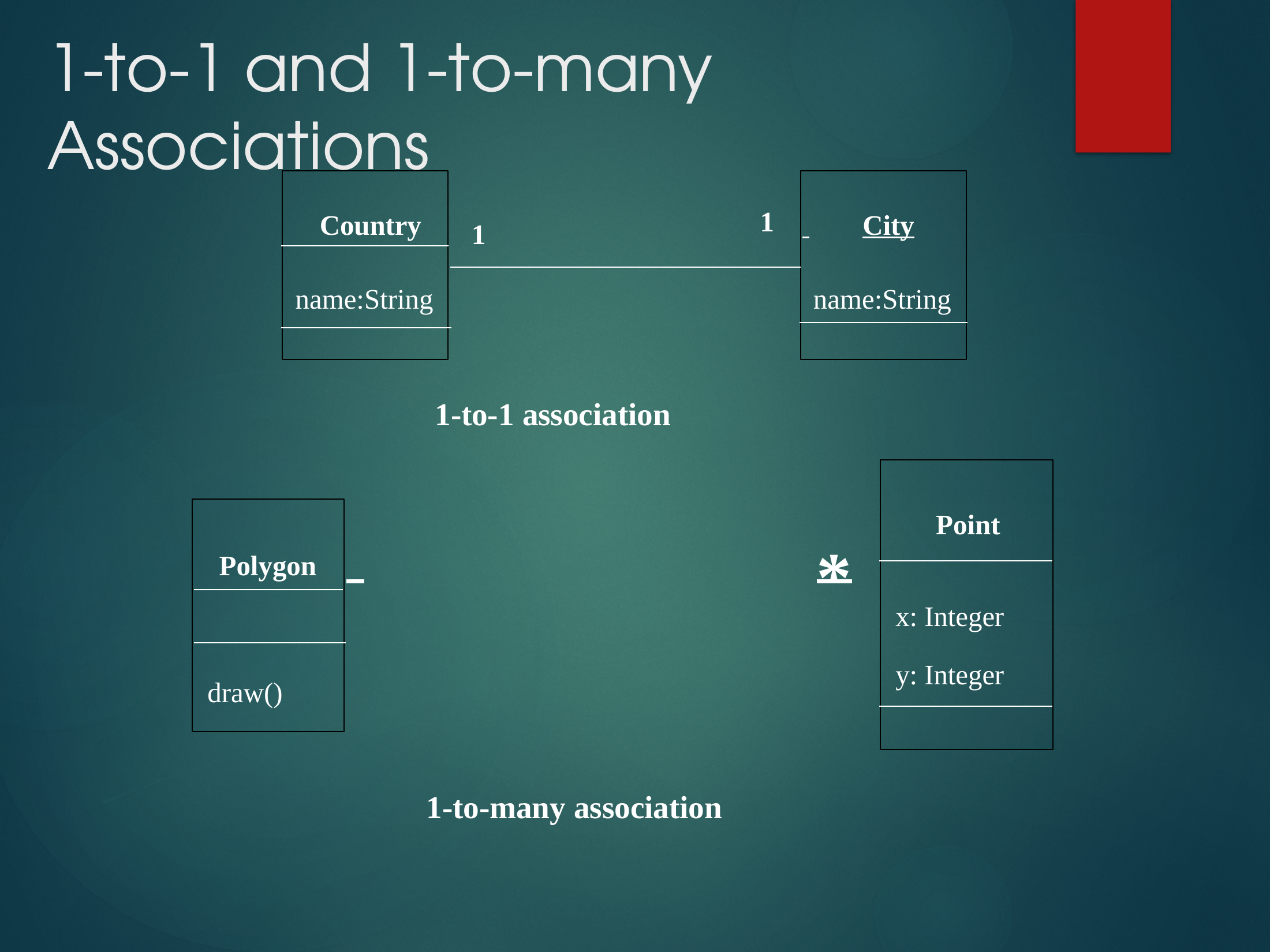

# 1-to-1 and 1-to-many	Associations

1
Country
 	City
1

name:String
name:String
1-to-1 association

Point
 	*
Polygon

x: Integer
y: Integer
draw()
1-to-many association